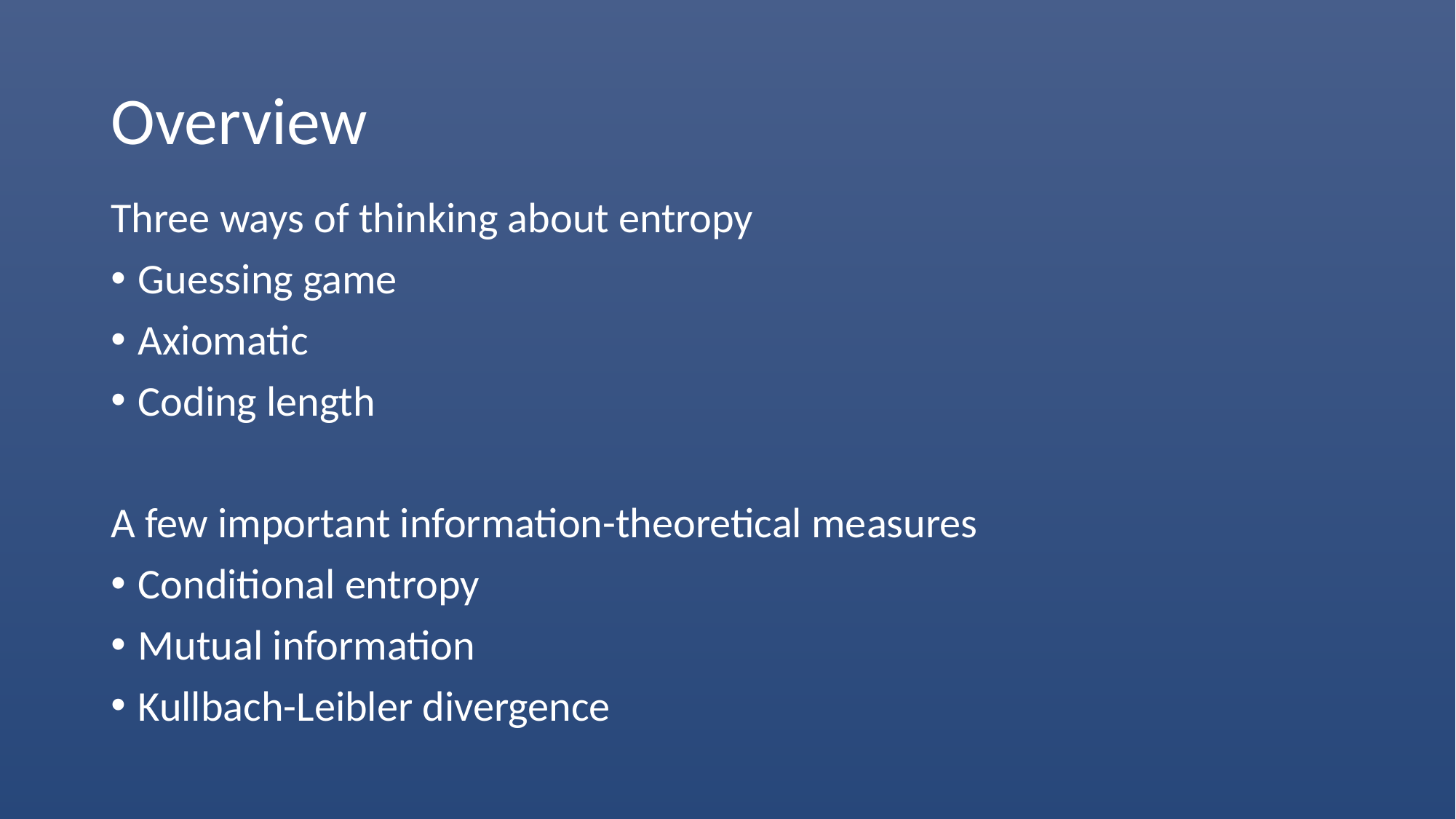

# Overview
Three ways of thinking about entropy
Guessing game
Axiomatic
Coding length

A few important information-theoretical measures
Conditional entropy
Mutual information
Kullbach-Leibler divergence